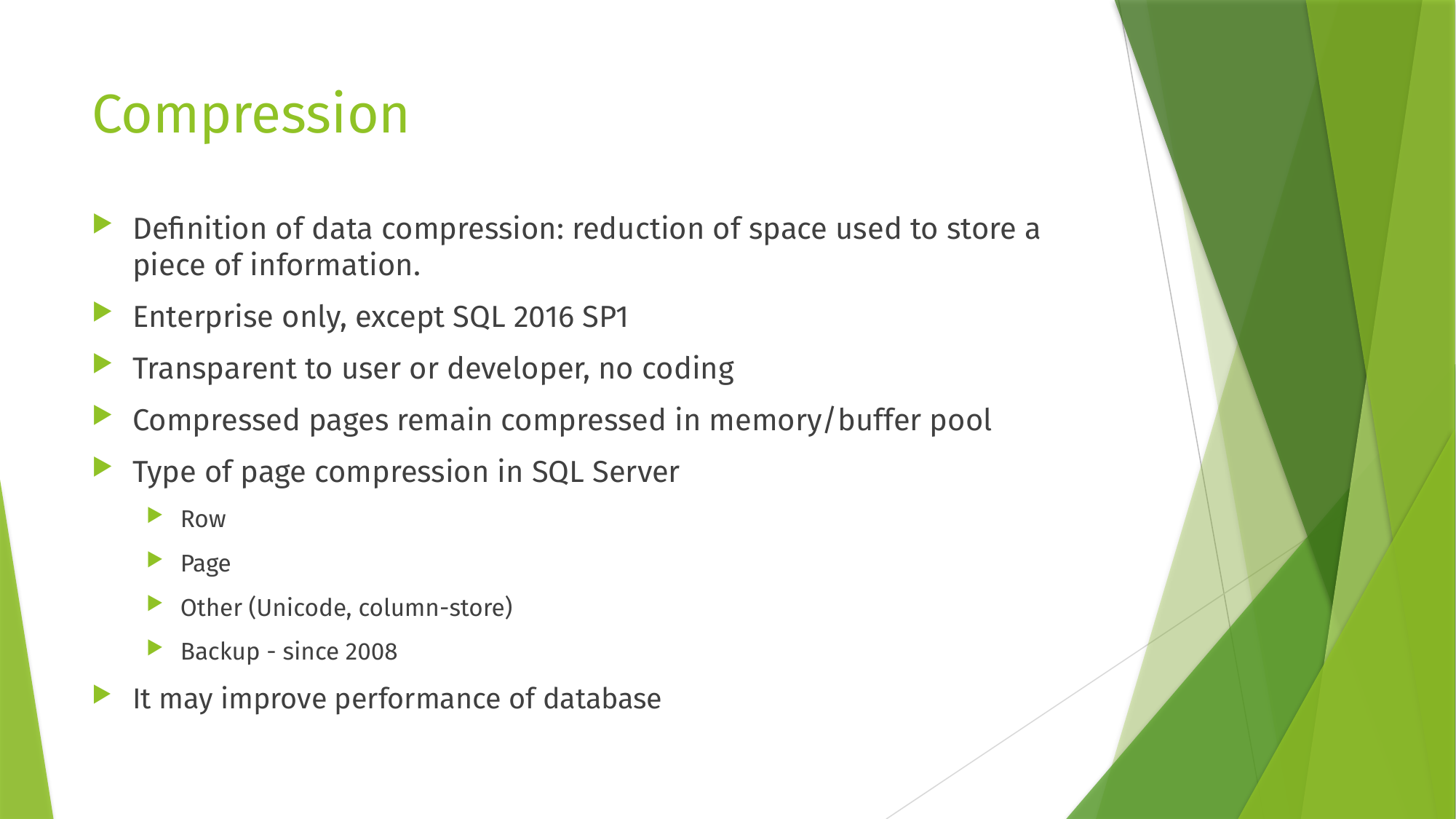

# Compression
Definition of data compression: reduction of space used to store a piece of information.
Enterprise only, except SQL 2016 SP1
Transparent to user or developer, no coding
Compressed pages remain compressed in memory/buffer pool
Type of page compression in SQL Server
Row
Page
Other (Unicode, column-store)
Backup - since 2008
It may improve performance of database